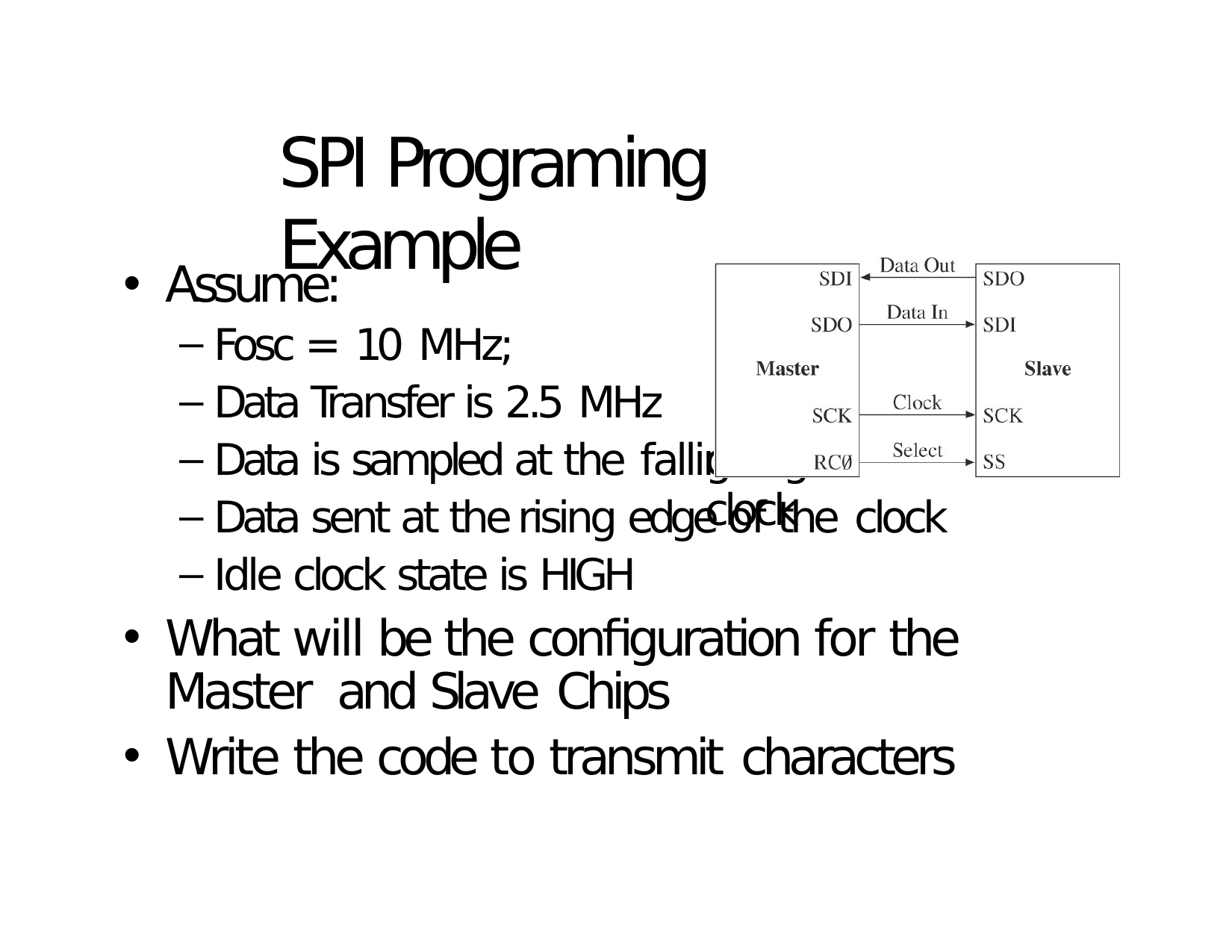

# SPI Programing Example
Assume:
Fosc = 10 MHz;
Data Transfer is 2.5 MHz
Data is sampled at the fallin
Data sent at the rising edge of the clock
Idle clock state is HIGH
What will be the conﬁguration for the Master  and Slave Chips
Write the code to transmit characters

g edge of the clock